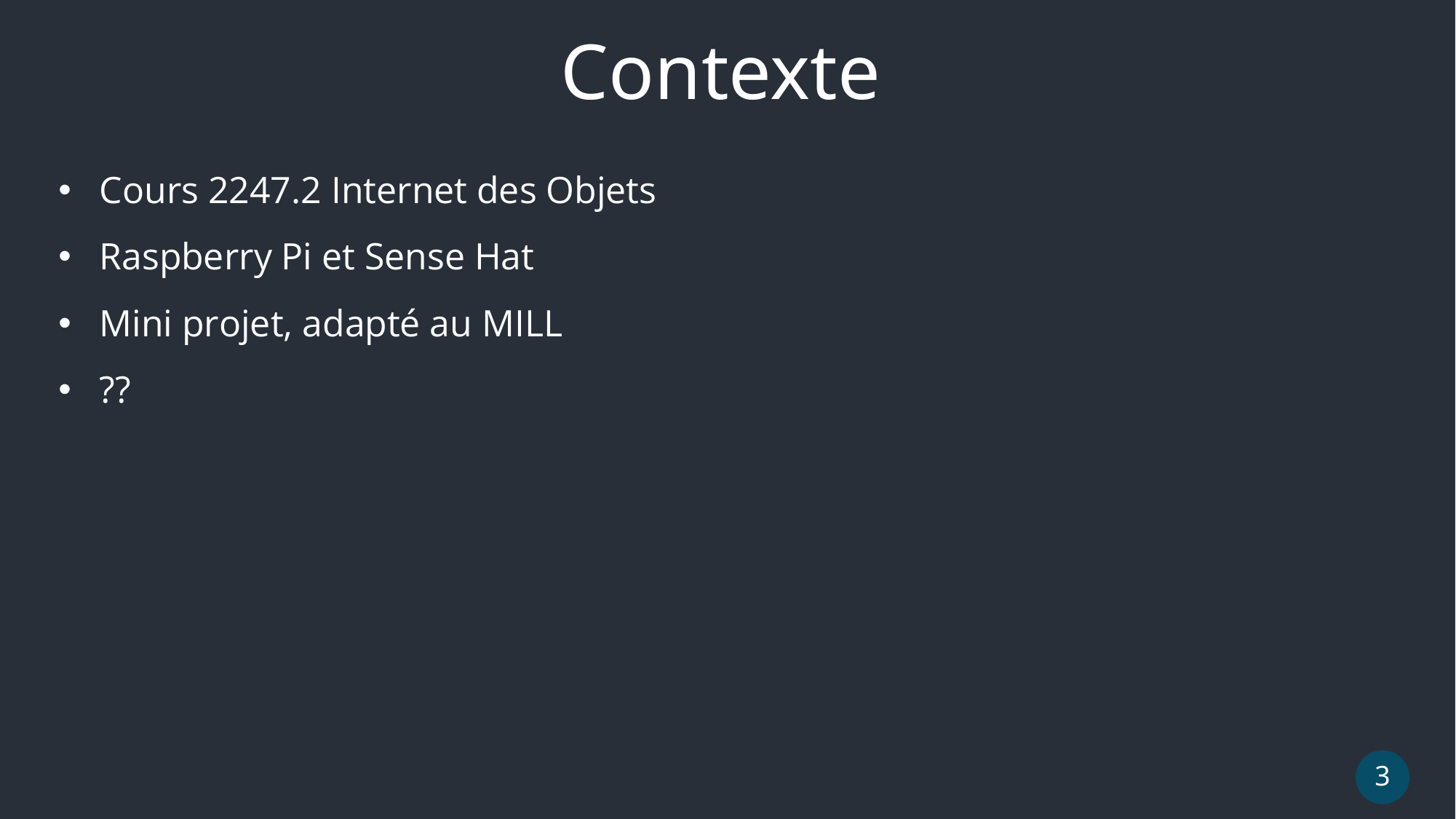

Contexte

Cours 2247.2 Internet des Objets
Raspberry Pi et Sense Hat
Mini projet, adapté au MILL
??
3